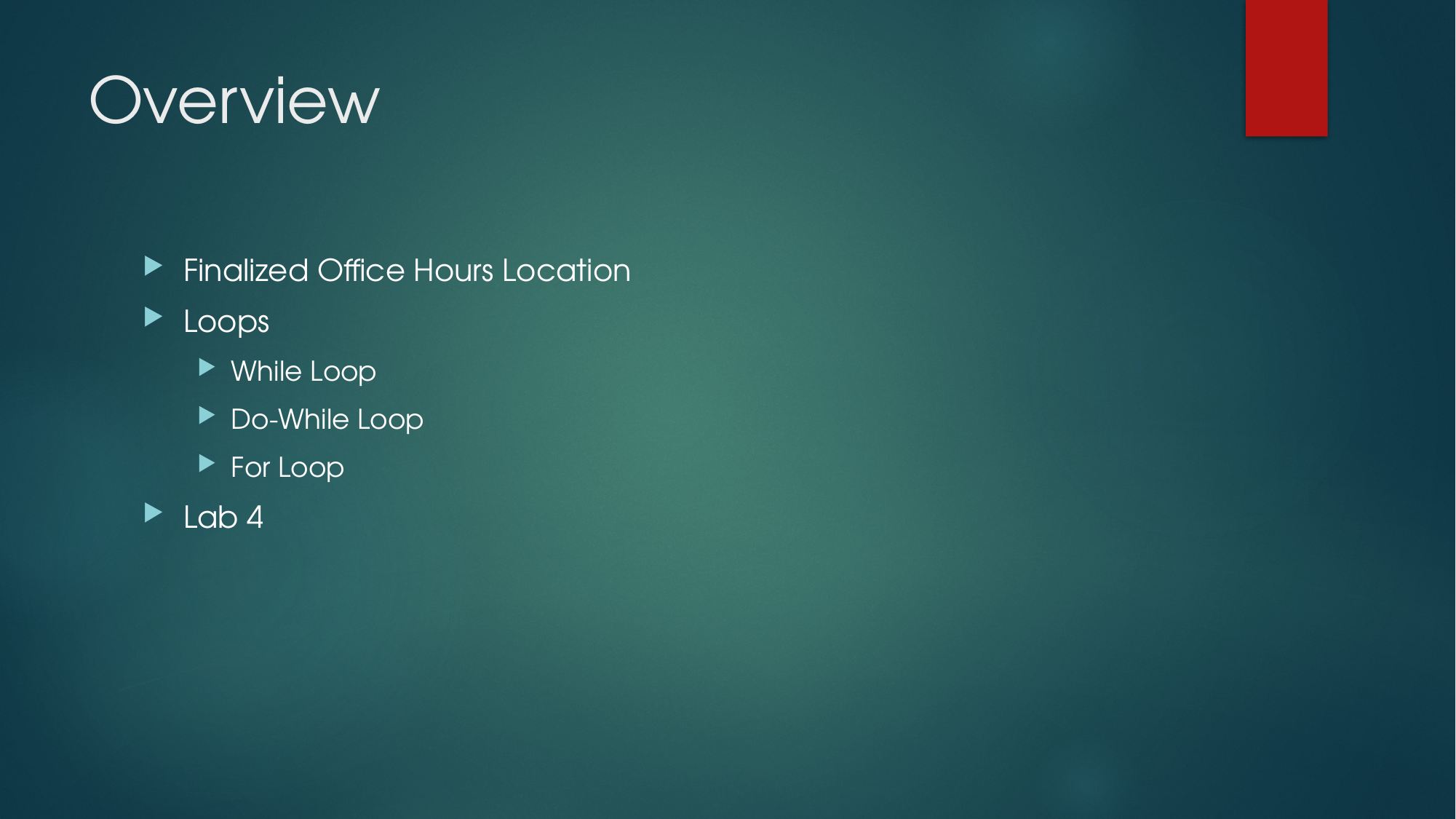

# Overview
Finalized Office Hours Location
Loops
While Loop
Do-While Loop
For Loop
Lab 4